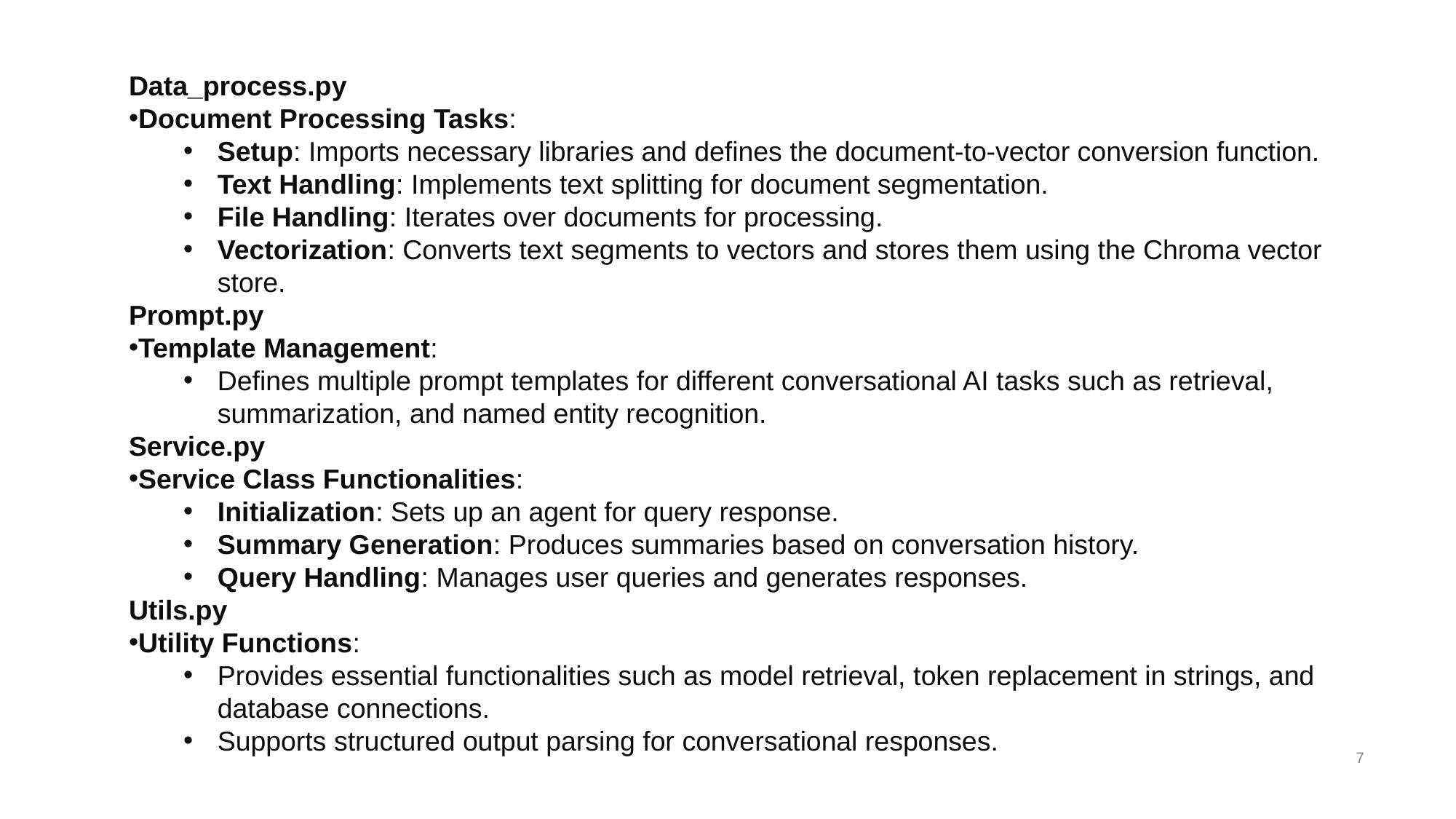

Data_process.py
Document Processing Tasks:
Setup: Imports necessary libraries and defines the document-to-vector conversion function.
Text Handling: Implements text splitting for document segmentation.
File Handling: Iterates over documents for processing.
Vectorization: Converts text segments to vectors and stores them using the Chroma vector store.
Prompt.py
Template Management:
Defines multiple prompt templates for different conversational AI tasks such as retrieval, summarization, and named entity recognition.
Service.py
Service Class Functionalities:
Initialization: Sets up an agent for query response.
Summary Generation: Produces summaries based on conversation history.
Query Handling: Manages user queries and generates responses.
Utils.py
Utility Functions:
Provides essential functionalities such as model retrieval, token replacement in strings, and database connections.
Supports structured output parsing for conversational responses.
7